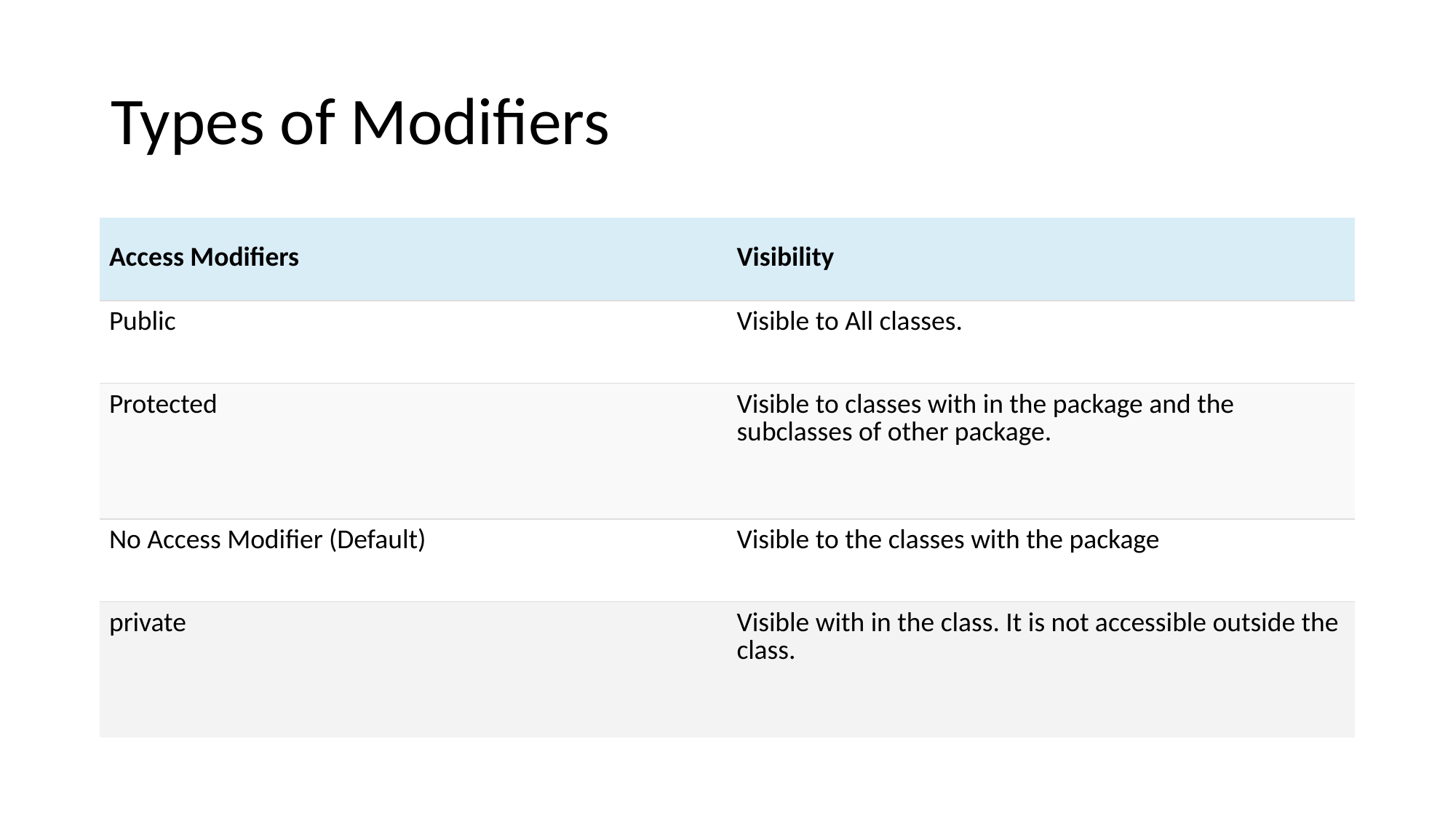

# Types of Modifiers

| Access Modifiers | Visibility |
| --- | --- |
| Public | Visible to All classes. |
| Protected | Visible to classes with in the package and the subclasses of other package. |
| No Access Modifier (Default) | Visible to the classes with the package |
| private | Visible with in the class. It is not accessible outside the class. |